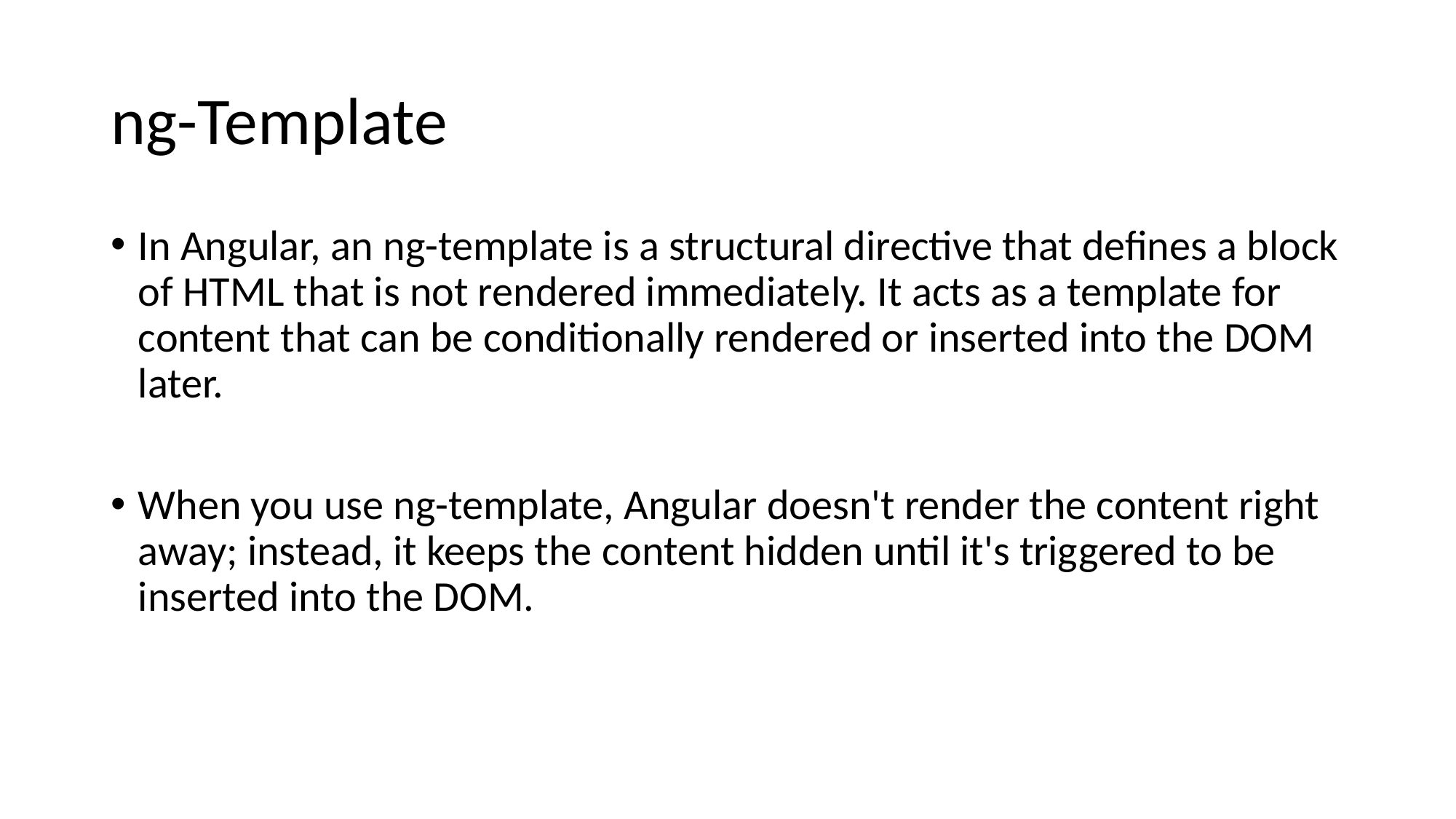

# ng-Template
In Angular, an ng-template is a structural directive that defines a block of HTML that is not rendered immediately. It acts as a template for content that can be conditionally rendered or inserted into the DOM later.

When you use ng-template, Angular doesn't render the content right away; instead, it keeps the content hidden until it's triggered to be inserted into the DOM.